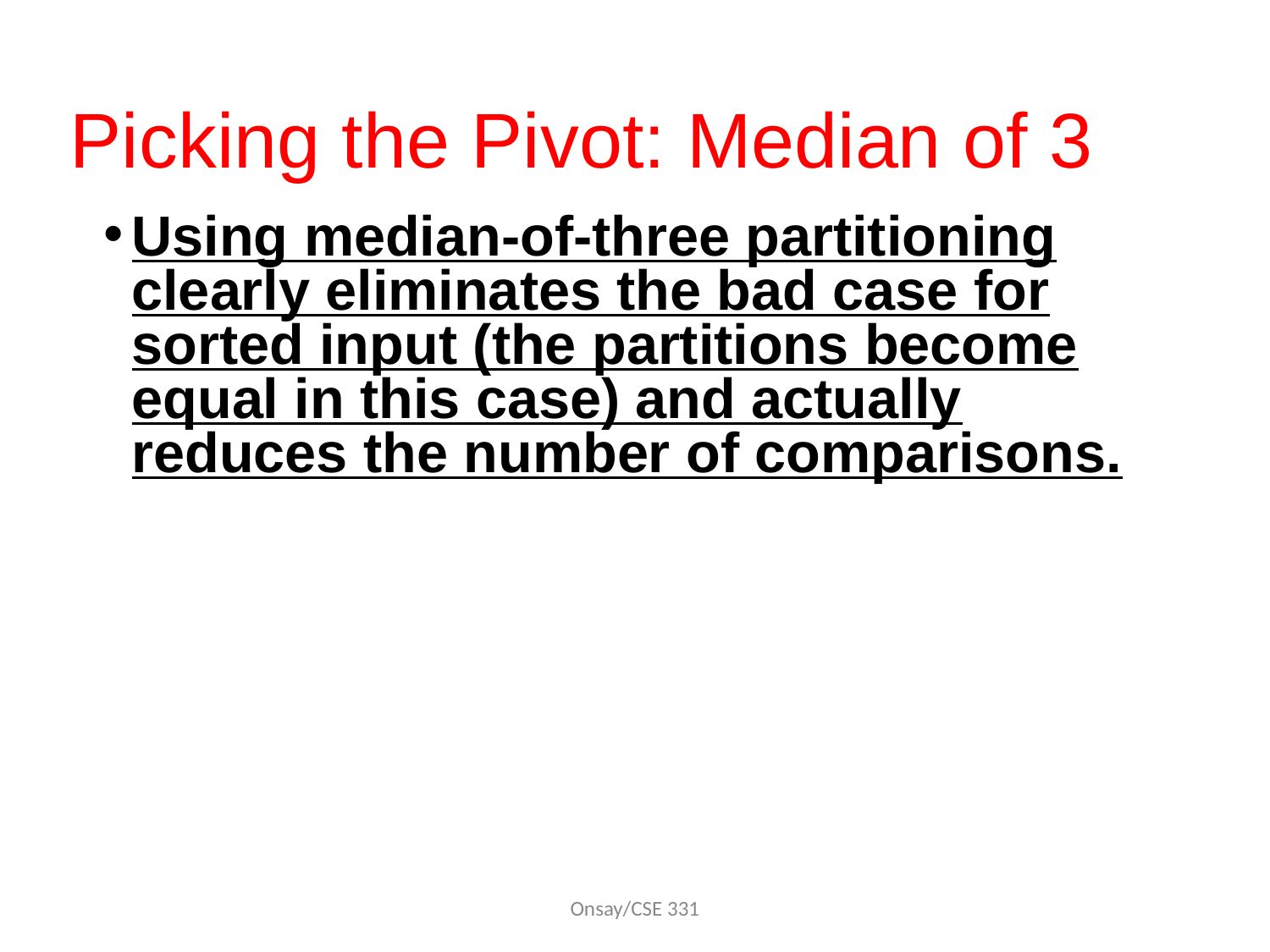

# Picking the Pivot: Median of 3
Using median-of-three partitioning clearly eliminates the bad case for sorted input (the partitions become equal in this case) and actually reduces the number of comparisons.

Onsay/CSE 331